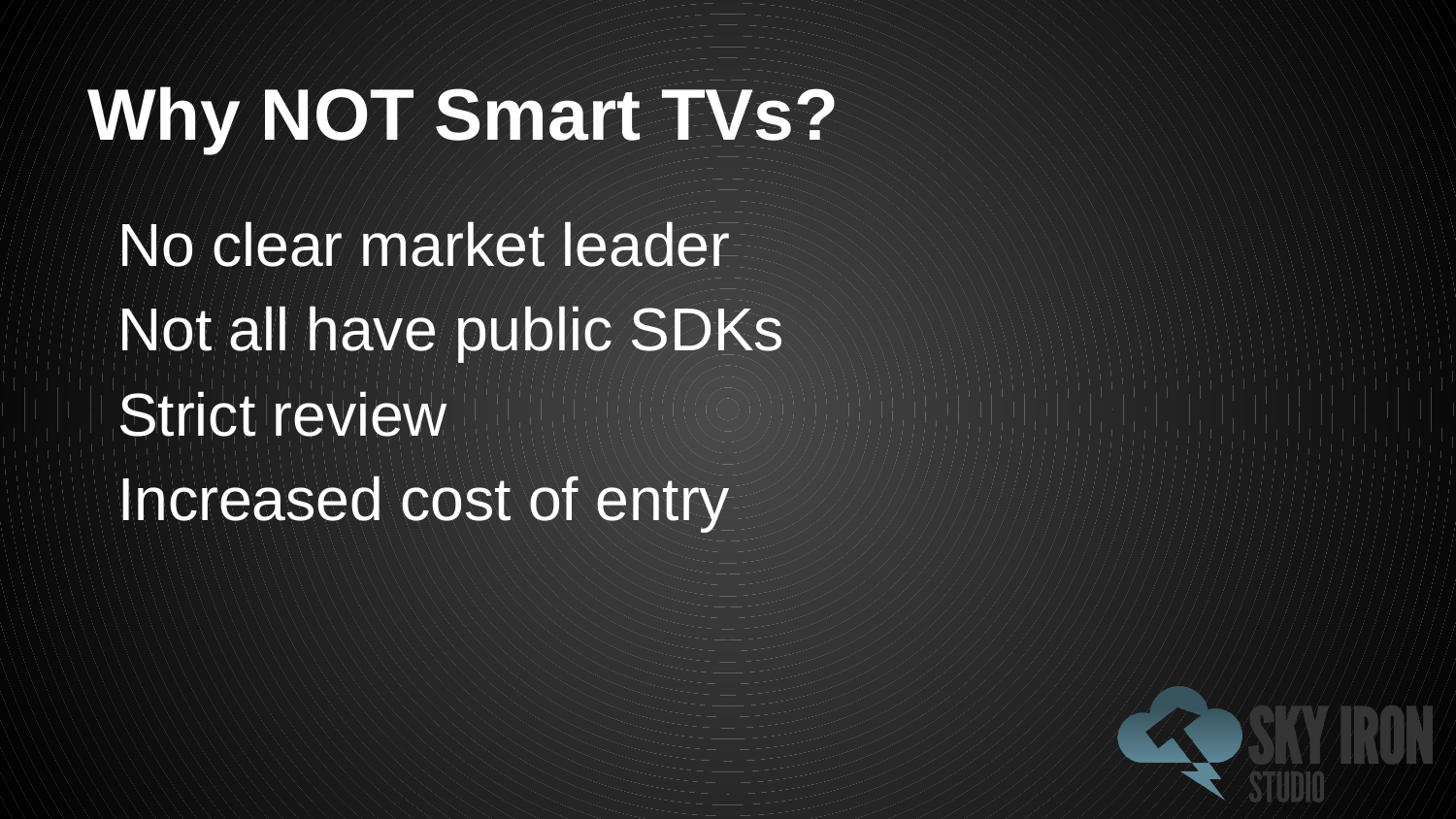

# Why NOT Smart TVs?
No clear market leader
Not all have public SDKs
Strict review
Increased cost of entry